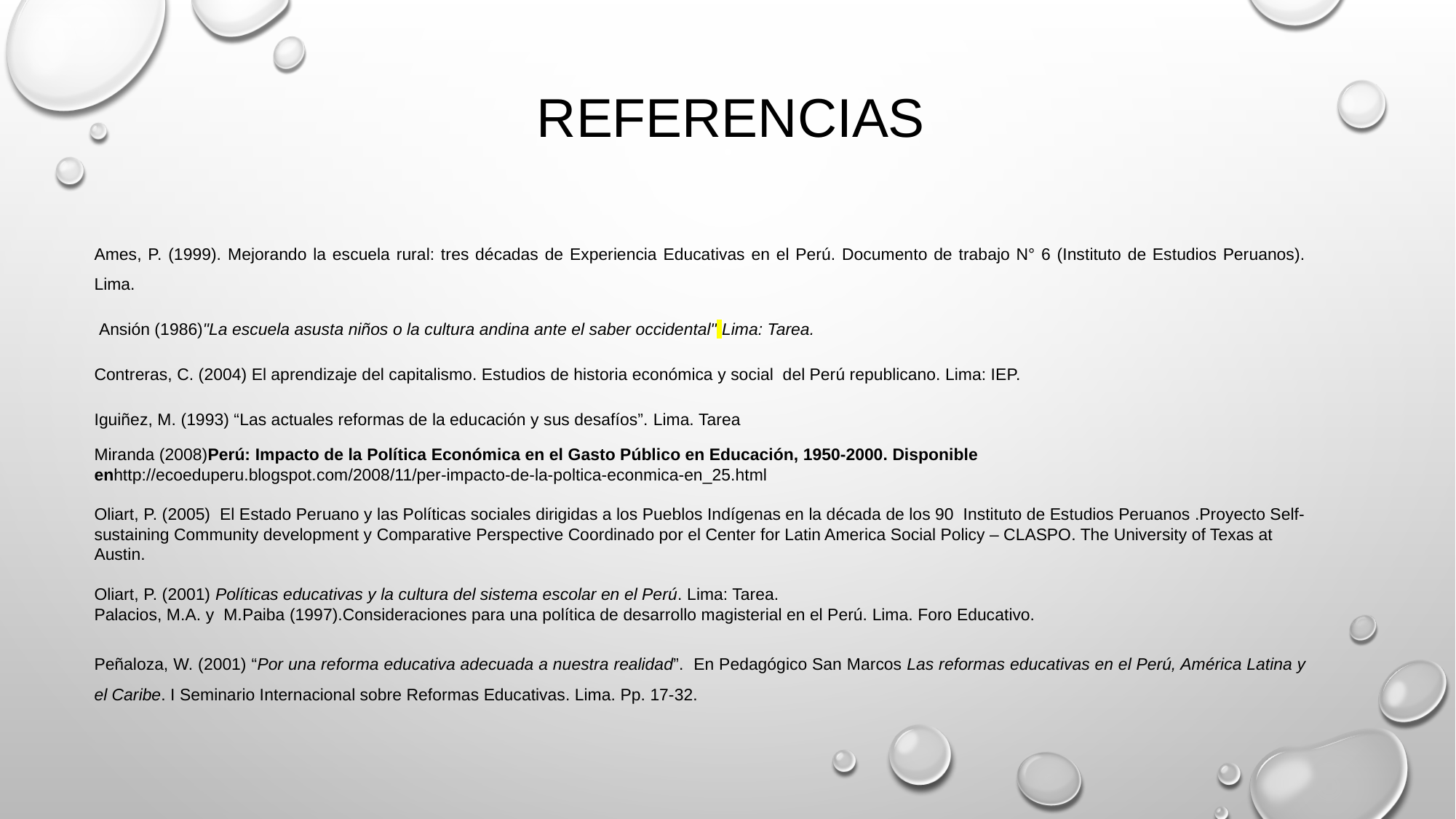

# referencias
Ames, P. (1999). Mejorando la escuela rural: tres décadas de Experiencia Educativas en el Perú. Documento de trabajo N° 6 (Instituto de Estudios Peruanos). Lima.
 Ansión (1986)"La escuela asusta niños o la cultura andina ante el saber occidental" Lima: Tarea.
Contreras, C. (2004) El aprendizaje del capitalismo. Estudios de historia económica y social  del Perú republicano. Lima: IEP.
Iguiñez, M. (1993) “Las actuales reformas de la educación y sus desafíos”. Lima. Tarea
Miranda (2008)Perú: Impacto de la Política Económica en el Gasto Público en Educación, 1950-2000. Disponible enhttp://ecoeduperu.blogspot.com/2008/11/per-impacto-de-la-poltica-econmica-en_25.html

Oliart, P. (2005)  El Estado Peruano y las Políticas sociales dirigidas a los Pueblos Indígenas en la década de los 90  Instituto de Estudios Peruanos .Proyecto Self-sustaining Community development y Comparative Perspective Coordinado por el Center for Latin America Social Policy – CLASPO. The University of Texas at Austin.

Oliart, P. (2001) Políticas educativas y la cultura del sistema escolar en el Perú. Lima: Tarea.
Palacios, M.A. y  M.Paiba (1997).Consideraciones para una política de desarrollo magisterial en el Perú. Lima. Foro Educativo.

Peñaloza, W. (2001) “Por una reforma educativa adecuada a nuestra realidad”.  En Pedagógico San Marcos Las reformas educativas en el Perú, América Latina y el Caribe. I Seminario Internacional sobre Reformas Educativas. Lima. Pp. 17-32.